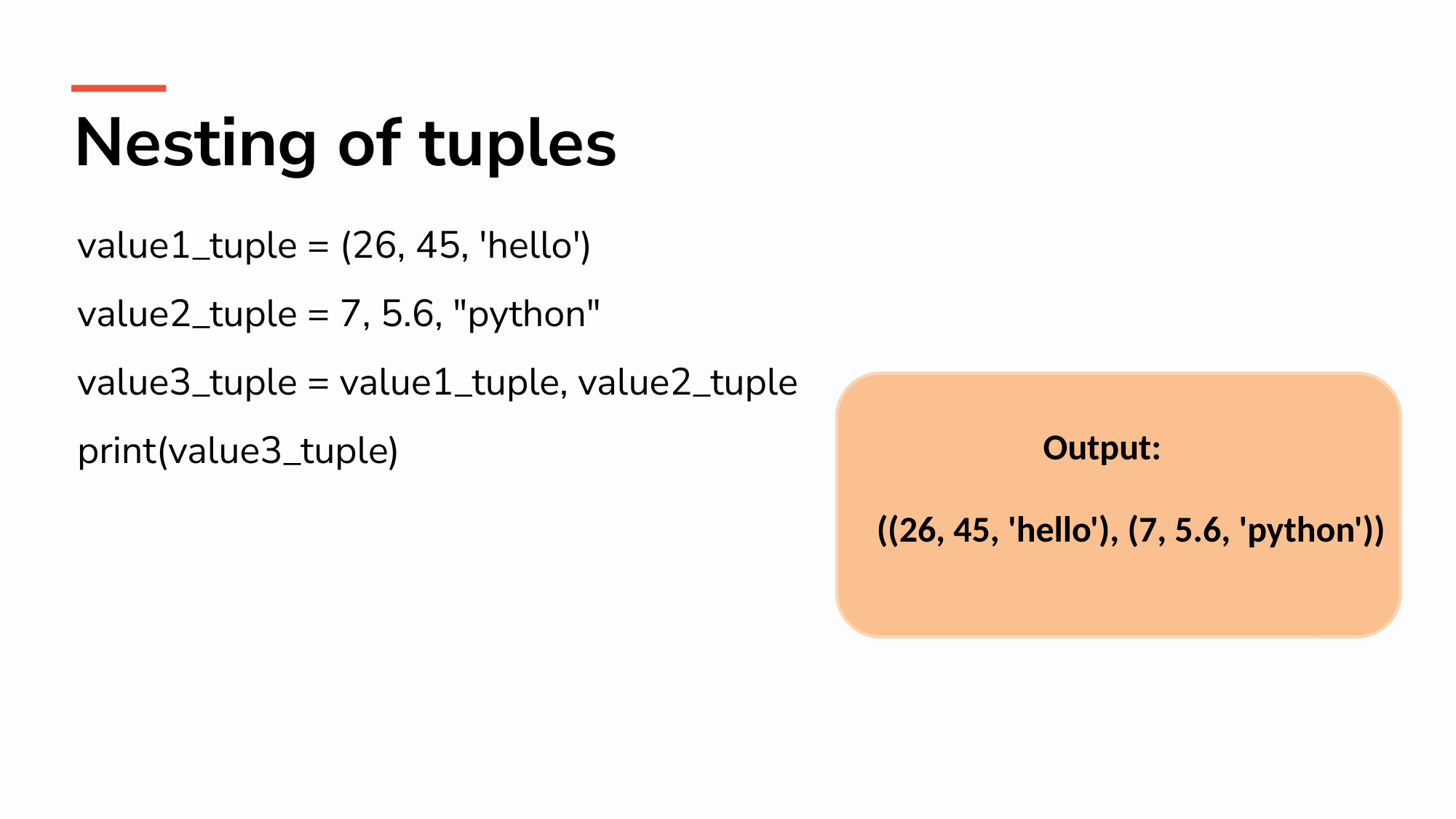

Nesting of tuples
value1_tuple = (26, 45, 'hello')
value2_tuple = 7, 5.6, "python"
value3_tuple = value1_tuple, value2_tuple
print(value3_tuple)

Output:
((26, 45, 'hello'), (7, 5.6, 'python'))